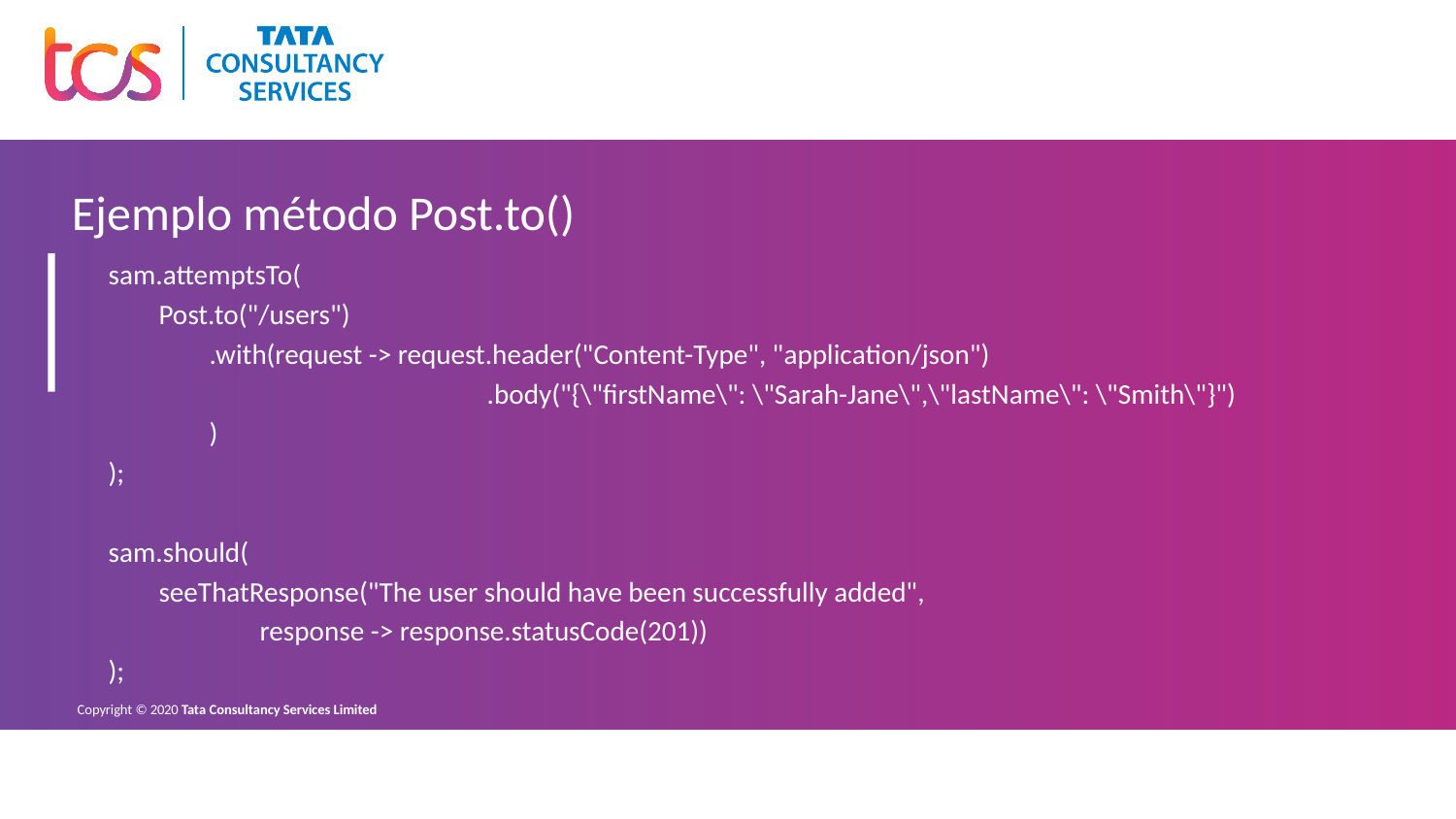

# Ejemplo método Post.to()
sam.attemptsTo(
        Post.to("/users")
                .with(request -> request.header("Content-Type", "application/json")
                                                            .body("{\"firstName\": \"Sarah-Jane\",\"lastName\": \"Smith\"}")
                )
);

sam.should(
        seeThatResponse("The user should have been successfully added",
                        response -> response.statusCode(201))
);